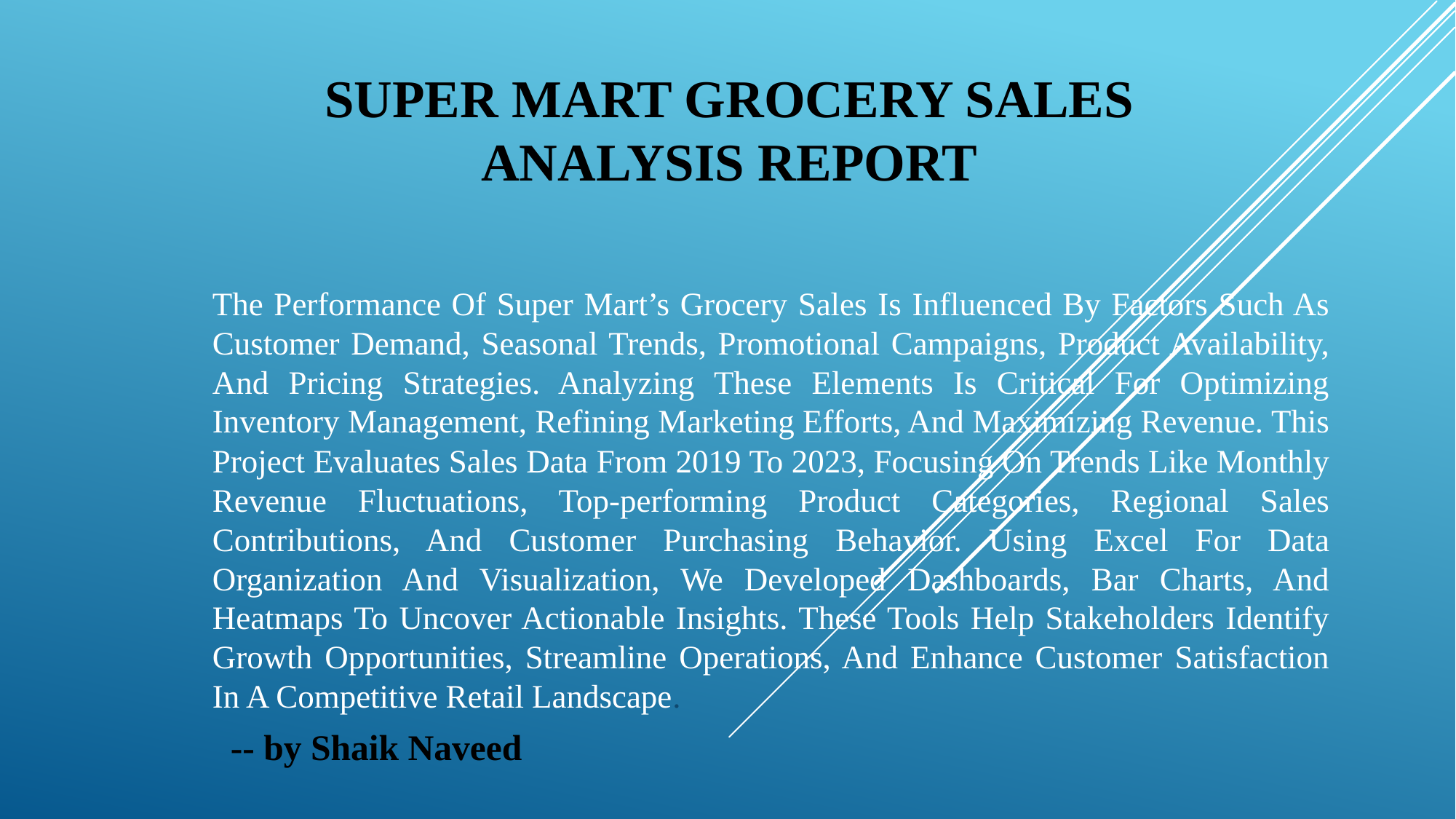

# Super mart grocery sales analysis Report
The Performance Of Super Mart’s Grocery Sales Is Influenced By Factors Such As Customer Demand, Seasonal Trends, Promotional Campaigns, Product Availability, And Pricing Strategies. Analyzing These Elements Is Critical For Optimizing Inventory Management, Refining Marketing Efforts, And Maximizing Revenue. This Project Evaluates Sales Data From 2019 To 2023, Focusing On Trends Like Monthly Revenue Fluctuations, Top-performing Product Categories, Regional Sales Contributions, And Customer Purchasing Behavior. Using Excel For Data Organization And Visualization, We Developed Dashboards, Bar Charts, And Heatmaps To Uncover Actionable Insights. These Tools Help Stakeholders Identify Growth Opportunities, Streamline Operations, And Enhance Customer Satisfaction In A Competitive Retail Landscape.
  -- by Shaik Naveed